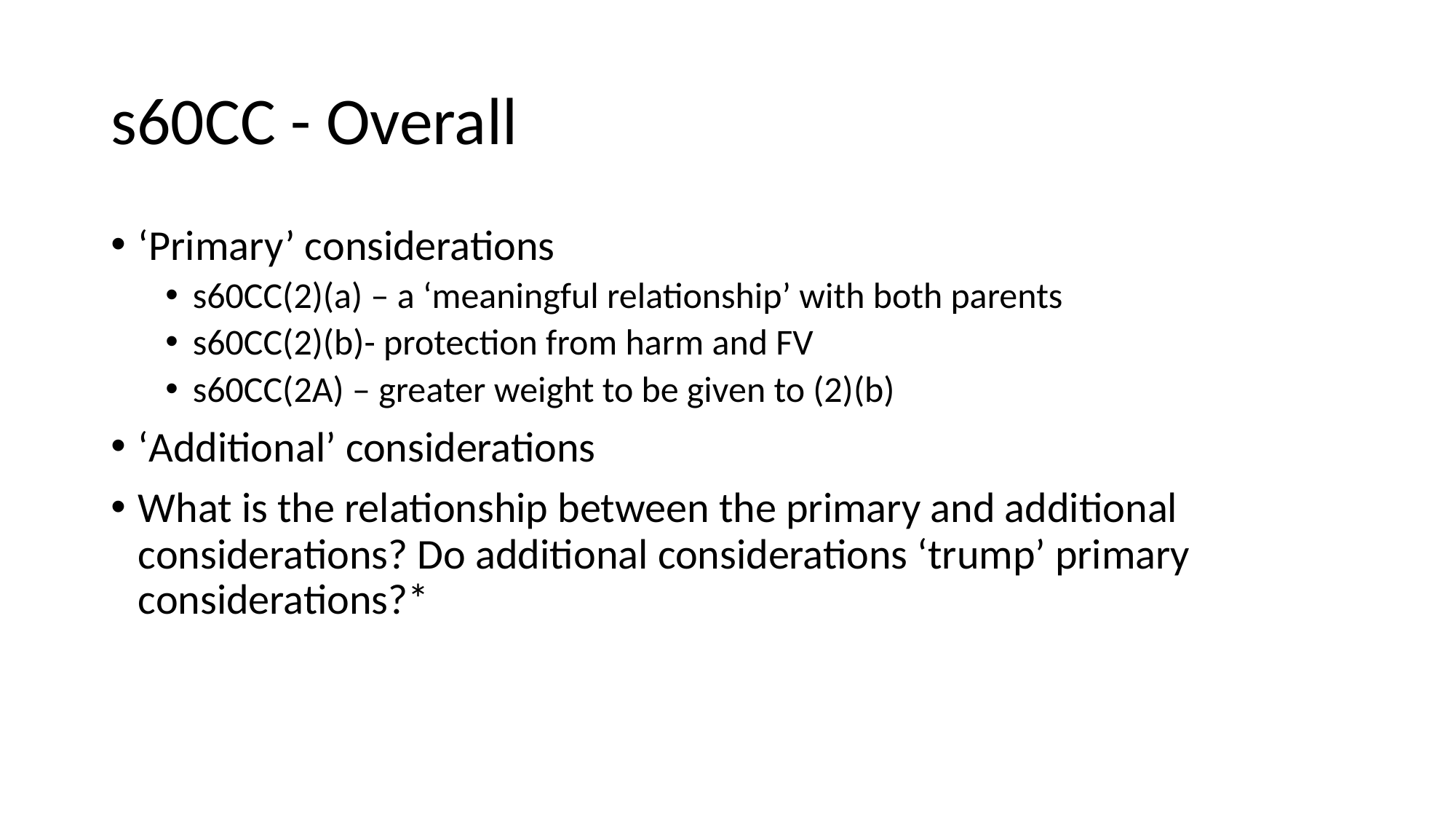

# s60CC - Overall
‘Primary’ considerations
s60CC(2)(a) – a ‘meaningful relationship’ with both parents
s60CC(2)(b)- protection from harm and FV
s60CC(2A) – greater weight to be given to (2)(b)
‘Additional’ considerations
What is the relationship between the primary and additional considerations? Do additional considerations ‘trump’ primary considerations?*